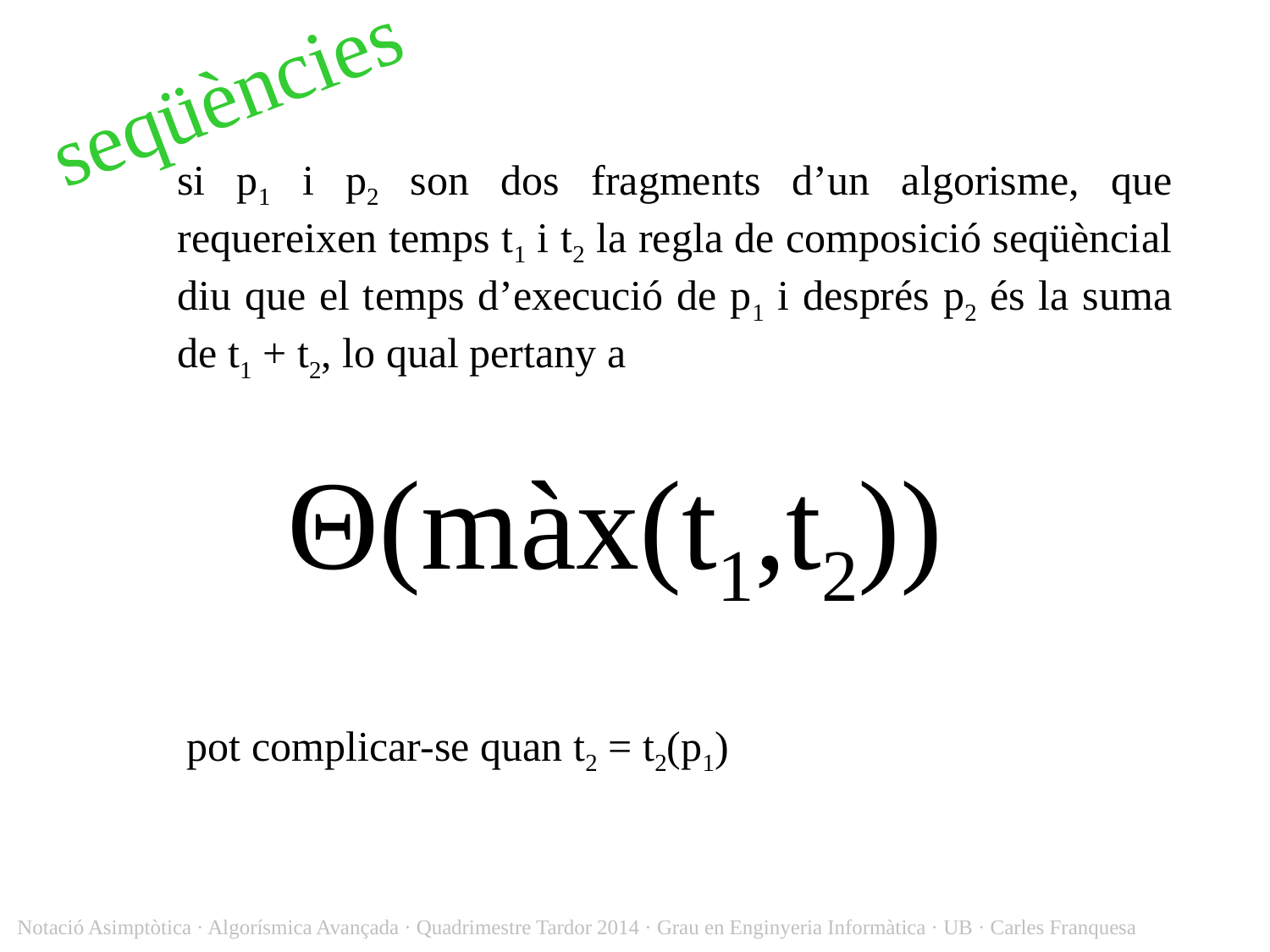

seqüències
si p1 i p2 son dos fragments d’un algorisme, que requereixen temps t1 i t2 la regla de composició seqüèncial diu que el temps d’execució de p1 i després p2 és la suma de t1 + t2, lo qual pertany a
Θ(màx(t1,t2))
pot complicar-se quan t2 = t2(p1)